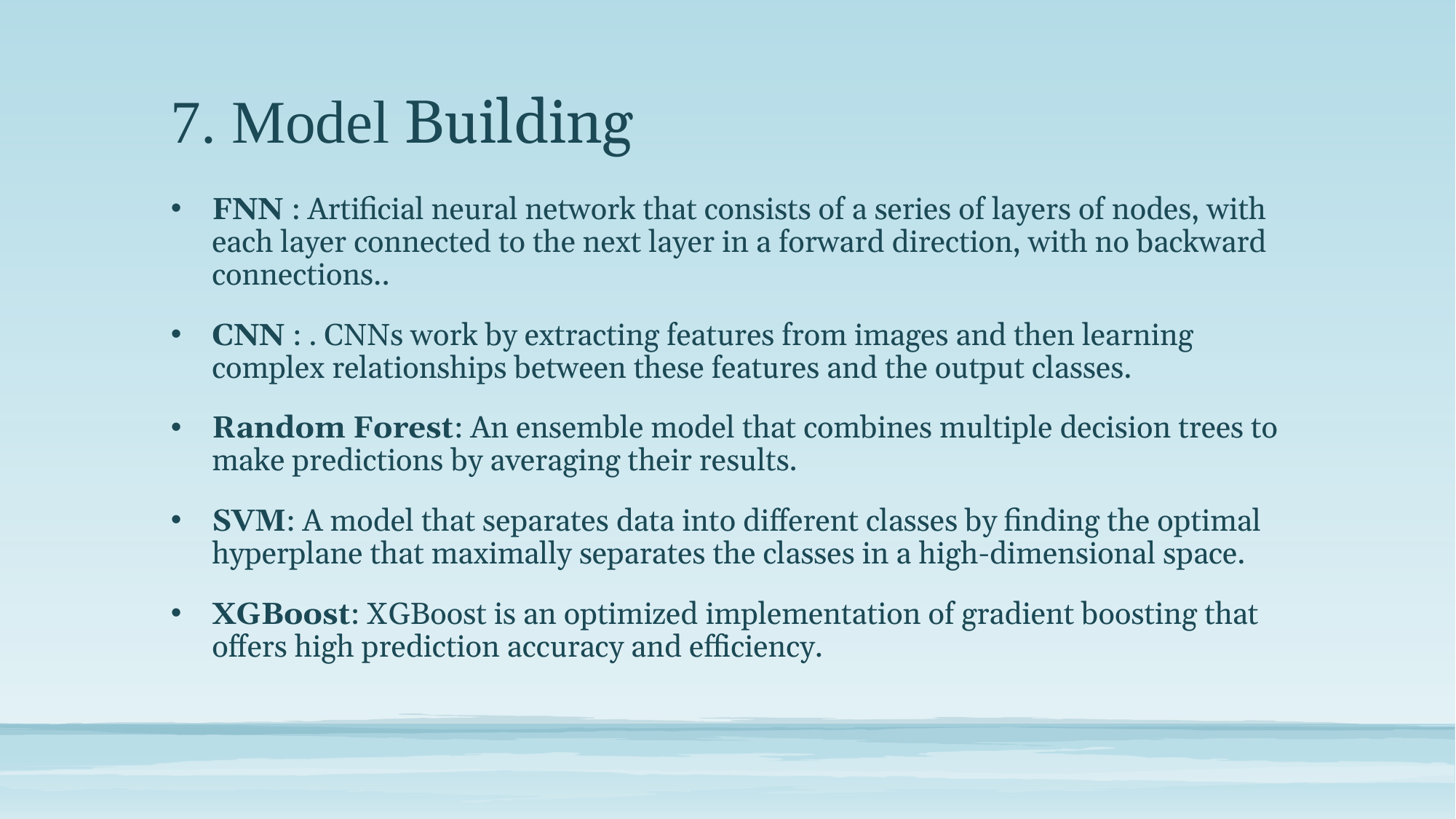

# 7. Model Building
FNN : Artificial neural network that consists of a series of layers of nodes, with each layer connected to the next layer in a forward direction, with no backward connections..
CNN : . CNNs work by extracting features from images and then learning complex relationships between these features and the output classes.
Random Forest: An ensemble model that combines multiple decision trees to make predictions by averaging their results.
SVM: A model that separates data into different classes by finding the optimal hyperplane that maximally separates the classes in a high-dimensional space.
XGBoost: XGBoost is an optimized implementation of gradient boosting that offers high prediction accuracy and efficiency.